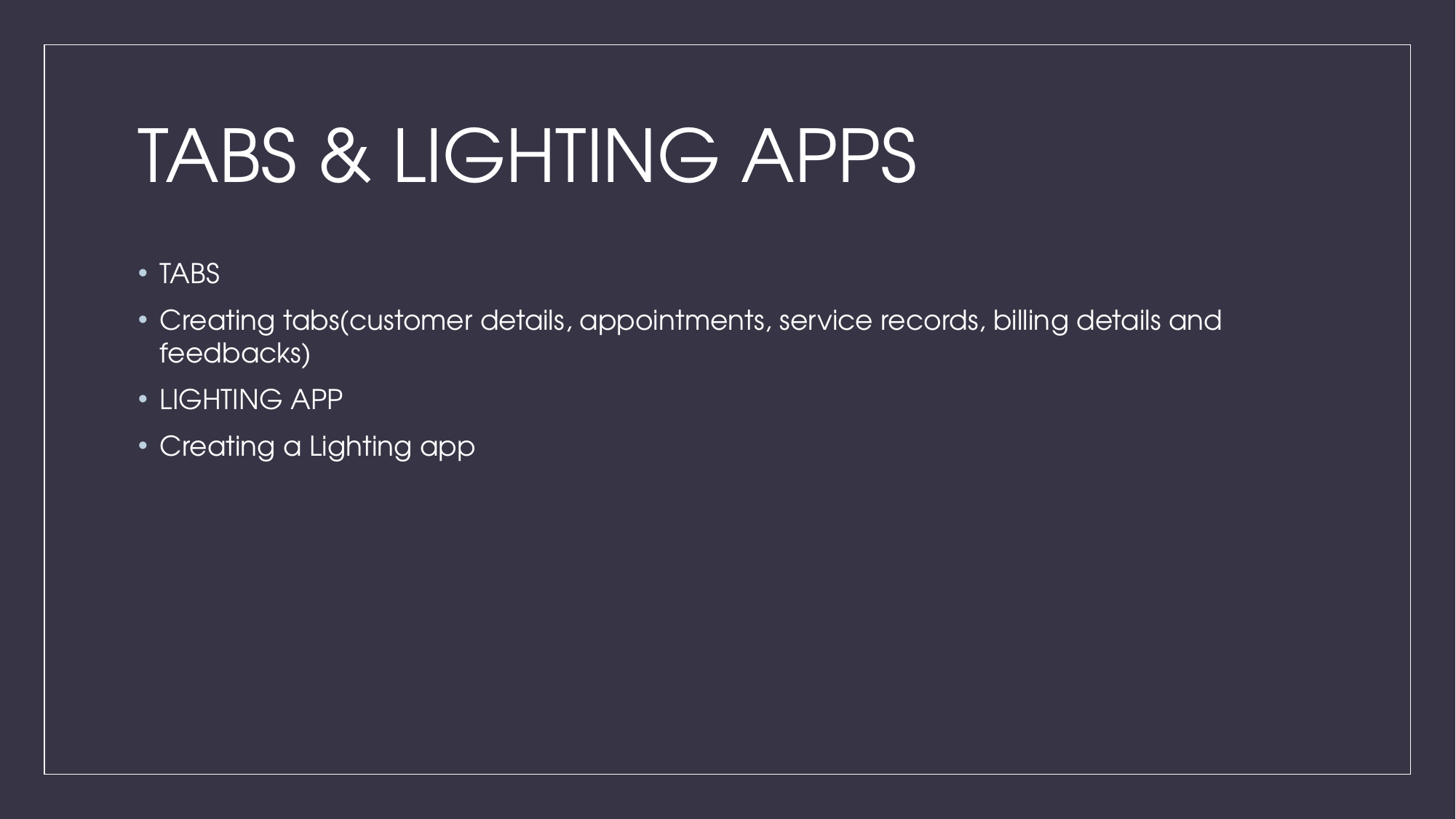

# TABS & LIGHTING APPS
TABS
Creating tabs(customer details, appointments, service records, billing details and feedbacks)
LIGHTING APP
Creating a Lighting app